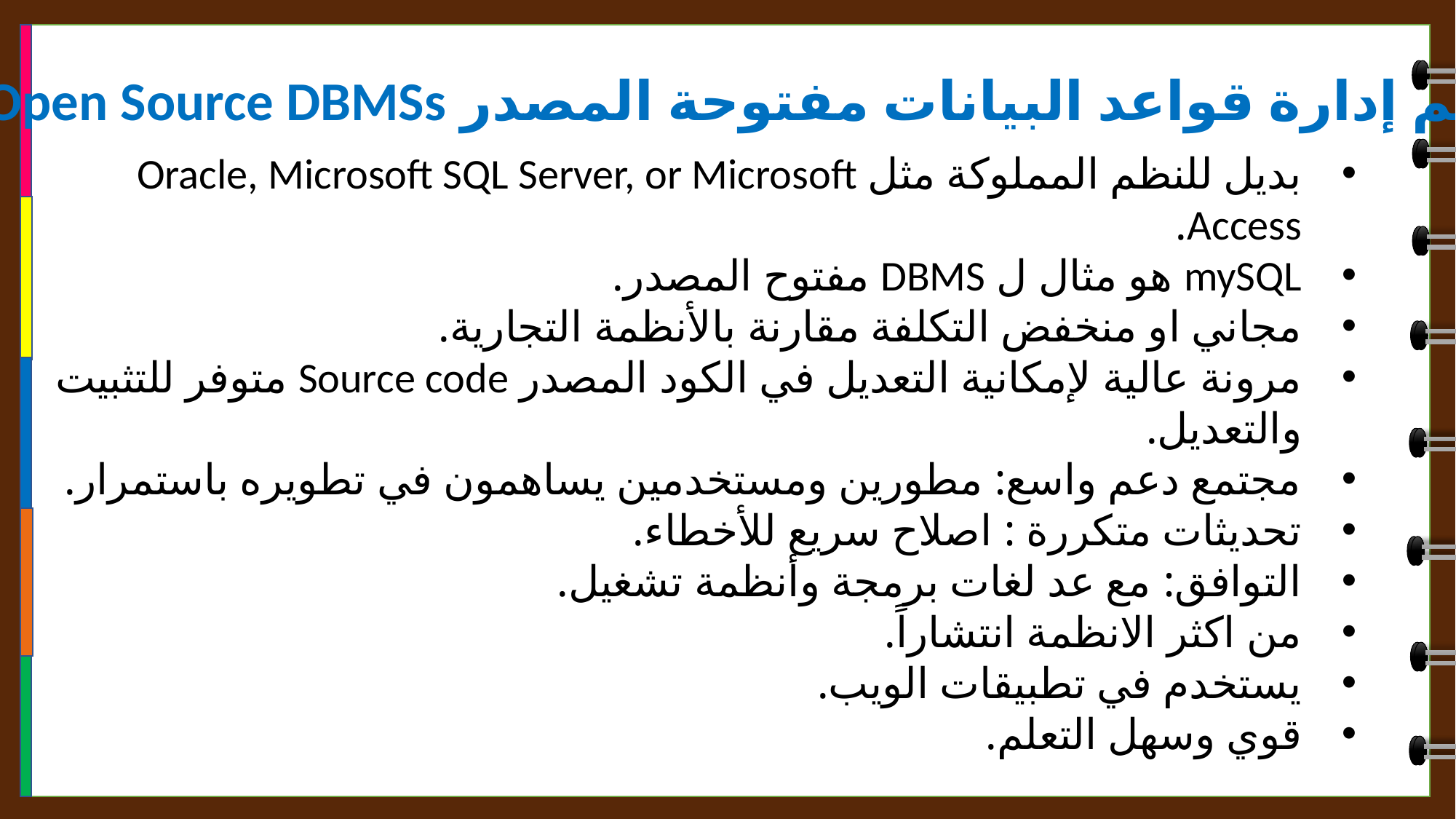

نظم إدارة قواعد البيانات مفتوحة المصدر Open Source DBMSs:

بديل للنظم المملوكة مثل Oracle, Microsoft SQL Server, or Microsoft Access.
mySQL هو مثال ل DBMS مفتوح المصدر.
مجاني او منخفض التكلفة مقارنة بالأنظمة التجارية.
مرونة عالية لإمكانية التعديل في الكود المصدر Source code متوفر للتثبيت والتعديل.
مجتمع دعم واسع: مطورين ومستخدمين يساهمون في تطويره باستمرار.
تحديثات متكررة : اصلاح سريع للأخطاء.
التوافق: مع عد لغات برمجة وأنظمة تشغيل.
من اكثر الانظمة انتشاراً.
يستخدم في تطبيقات الويب.
قوي وسهل التعلم.